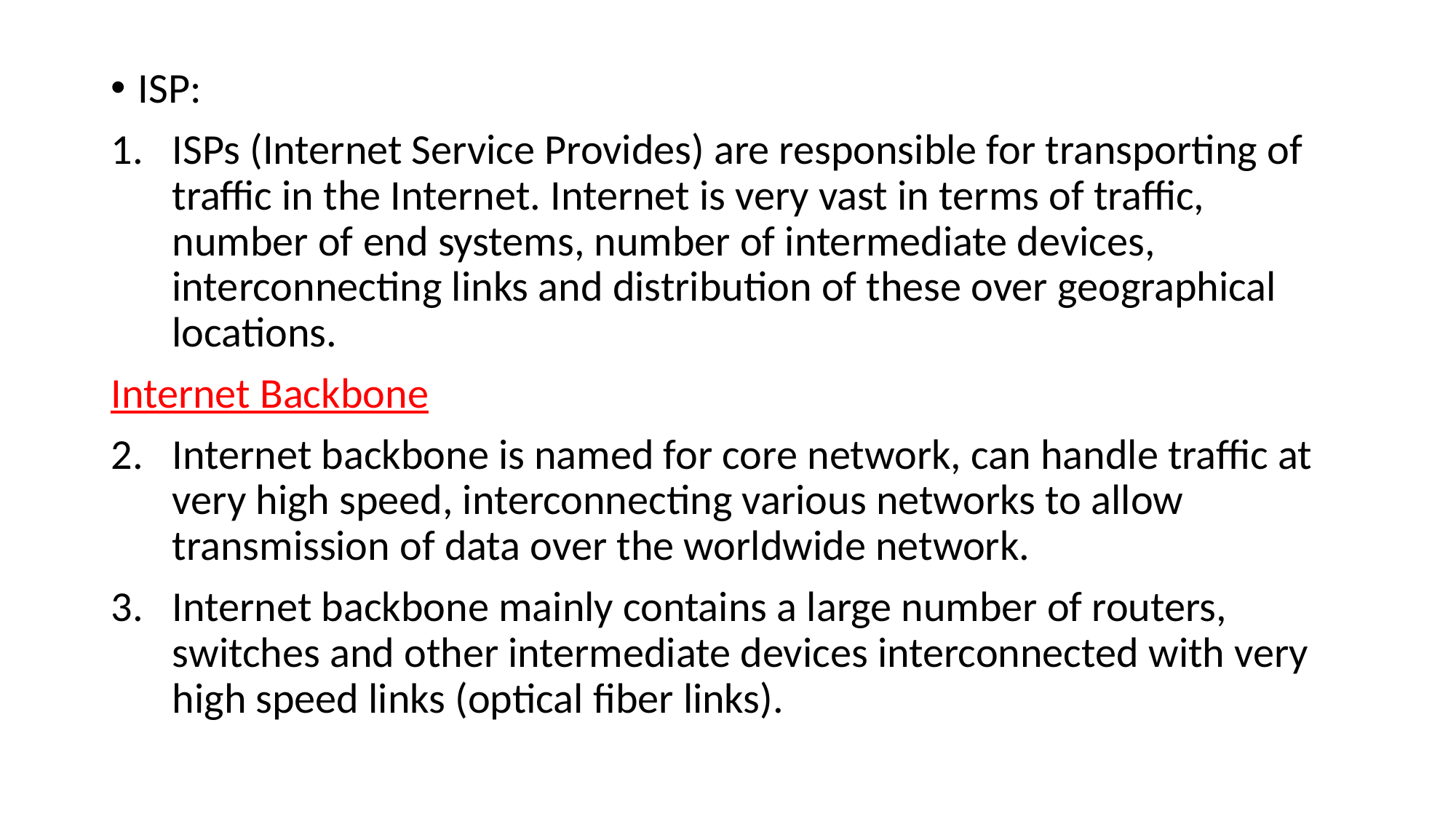

ISP:
ISPs (Internet Service Provides) are responsible for transporting of traffic in the Internet. Internet is very vast in terms of traffic, number of end systems, number of intermediate devices, interconnecting links and distribution of these over geographical locations.
Internet Backbone
Internet backbone is named for core network, can handle traffic at very high speed, interconnecting various networks to allow transmission of data over the worldwide network.
Internet backbone mainly contains a large number of routers, switches and other intermediate devices interconnected with very high speed links (optical fiber links).